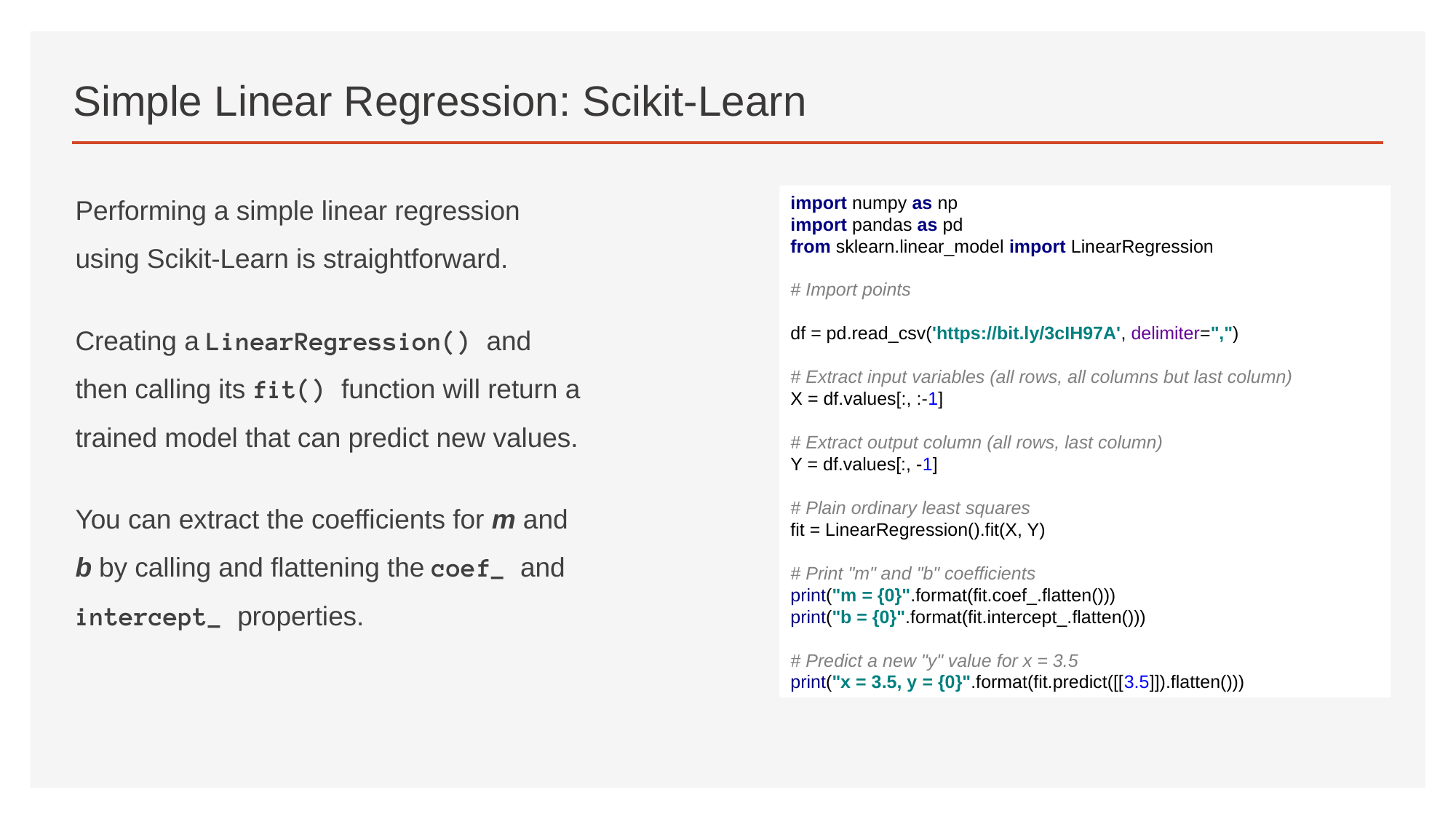

# Simple Linear Regression: Scikit-Learn
Performing a simple linear regression using Scikit-Learn is straightforward.
Creating a LinearRegression() and then calling its fit() function will return a trained model that can predict new values.
You can extract the coefficients for m and b by calling and flattening the coef_ and intercept_ properties.

import numpy as np
import pandas as pd
from sklearn.linear_model import LinearRegression
# Import points
df = pd.read_csv('https://bit.ly/3cIH97A', delimiter=",")
# Extract input variables (all rows, all columns but last column)
X = df.values[:, :-1]
# Extract output column (all rows, last column)
Y = df.values[:, -1]
# Plain ordinary least squares
fit = LinearRegression().fit(X, Y)
# Print "m" and "b" coefficients
print("m = {0}".format(fit.coef_.flatten()))
print("b = {0}".format(fit.intercept_.flatten()))
# Predict a new "y" value for x = 3.5
print("x = 3.5, y = {0}".format(fit.predict([[3.5]]).flatten()))